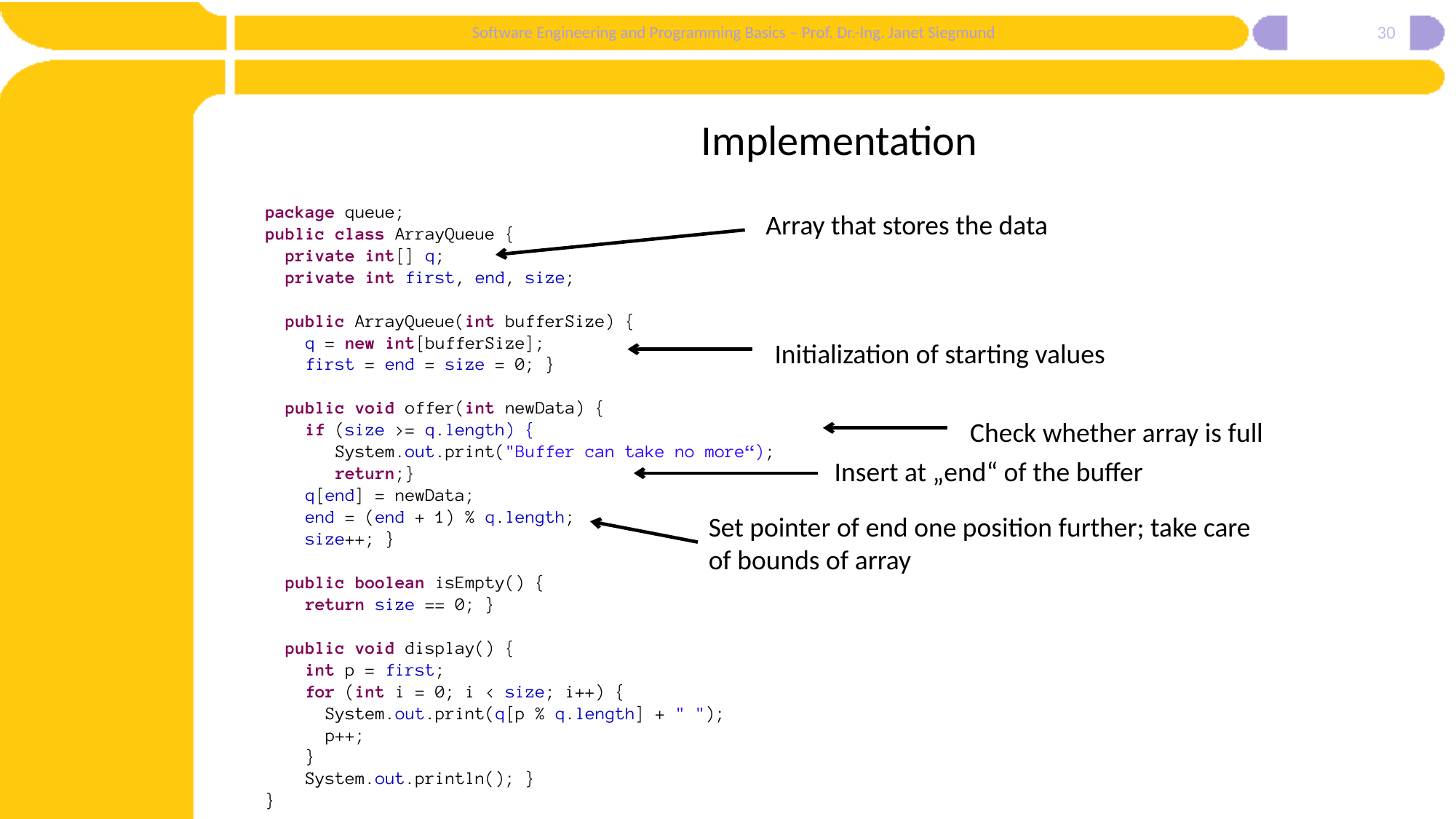

30
# Implementation
package queue;
public class ArrayQueue {
  private int[] q;
  private int first, end, size;

  public ArrayQueue(int bufferSize) {
    q = new int[bufferSize];
    first = end = size = 0; }

  public void offer(int newData) {
    if (size >= q.length) {
       System.out.print("Buffer can take no more“);
       return;}
    q[end] = newData;
    end = (end + 1) % q.length;
    size++; }

  public boolean isEmpty() {
    return size == 0; }

  public void display() {
    int p = first;
    for (int i = 0; i < size; i++) {
      System.out.print(q[p % q.length] + " ");
      p++;
    }
    System.out.println(); }
}
Array that stores the data

Initialization of starting values
Check whether array is full
Insert at „end“ of the buffer
Set pointer of end one position further; take care of bounds of array